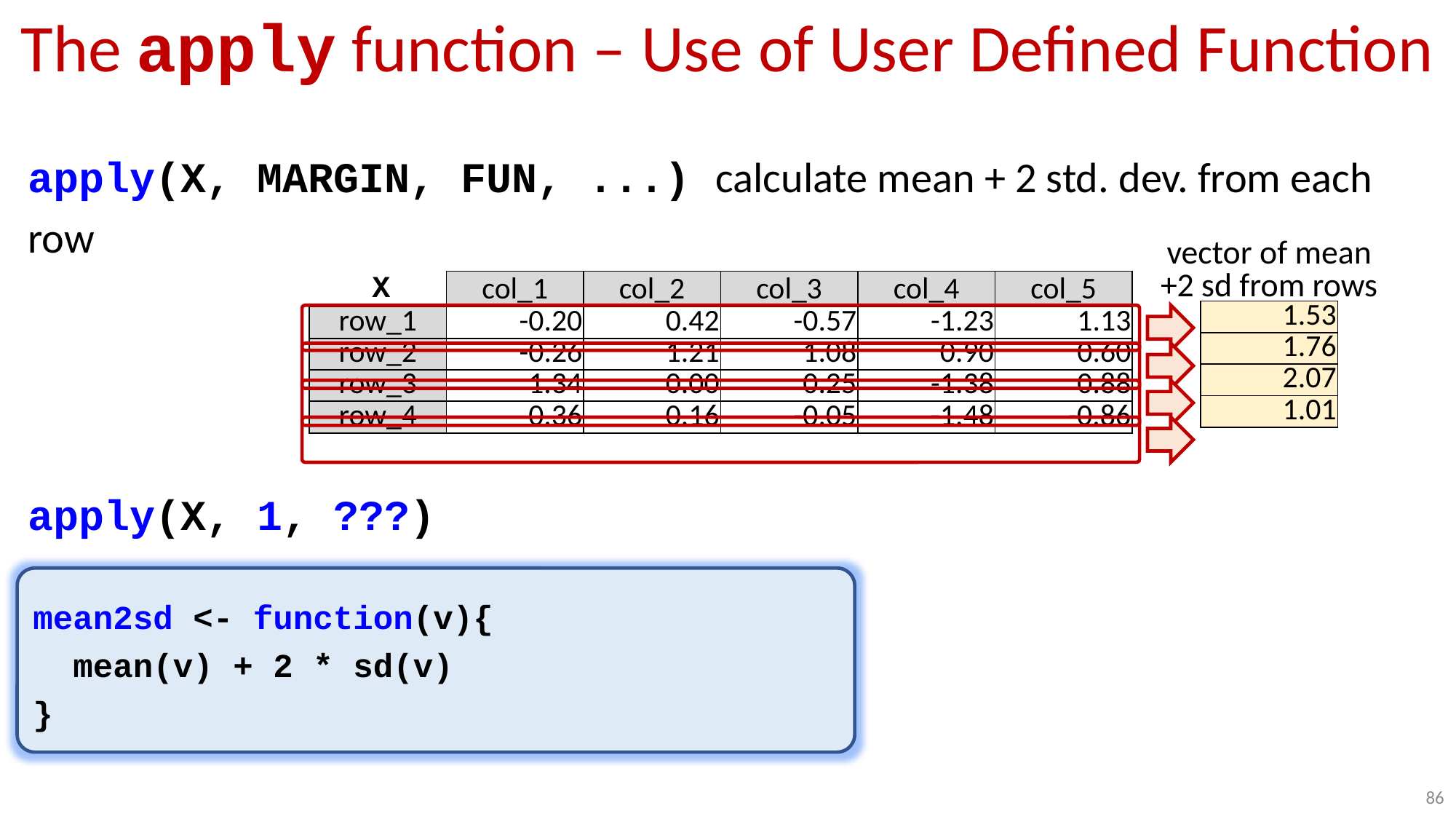

# The apply function – Use of User Defined Function
apply(X, MARGIN, FUN, ...) calculate mean + 2 std. dev. from each row

apply(X, 1, ???)
vector of mean
+2 sd from rows
|  |
| --- |
| 1.53 |
| 1.76 |
| 2.07 |
| 1.01 |
| X | col\_1 | col\_2 | col\_3 | col\_4 | col\_5 |
| --- | --- | --- | --- | --- | --- |
| row\_1 | -0.20 | 0.42 | -0.57 | -1.23 | 1.13 |
| row\_2 | -0.26 | 1.21 | 1.08 | 0.90 | 0.60 |
| row\_3 | 1.34 | 0.00 | 0.25 | -1.38 | 0.88 |
| row\_4 | 0.36 | 0.16 | -0.05 | -1.48 | -0.86 |

mean2sd <- function(v){
  mean(v) + 2 * sd(v)
}
mean2sd <- function(v) mean(v) + 2 * sd(v)
apply(X, 1, mean2sd)
86